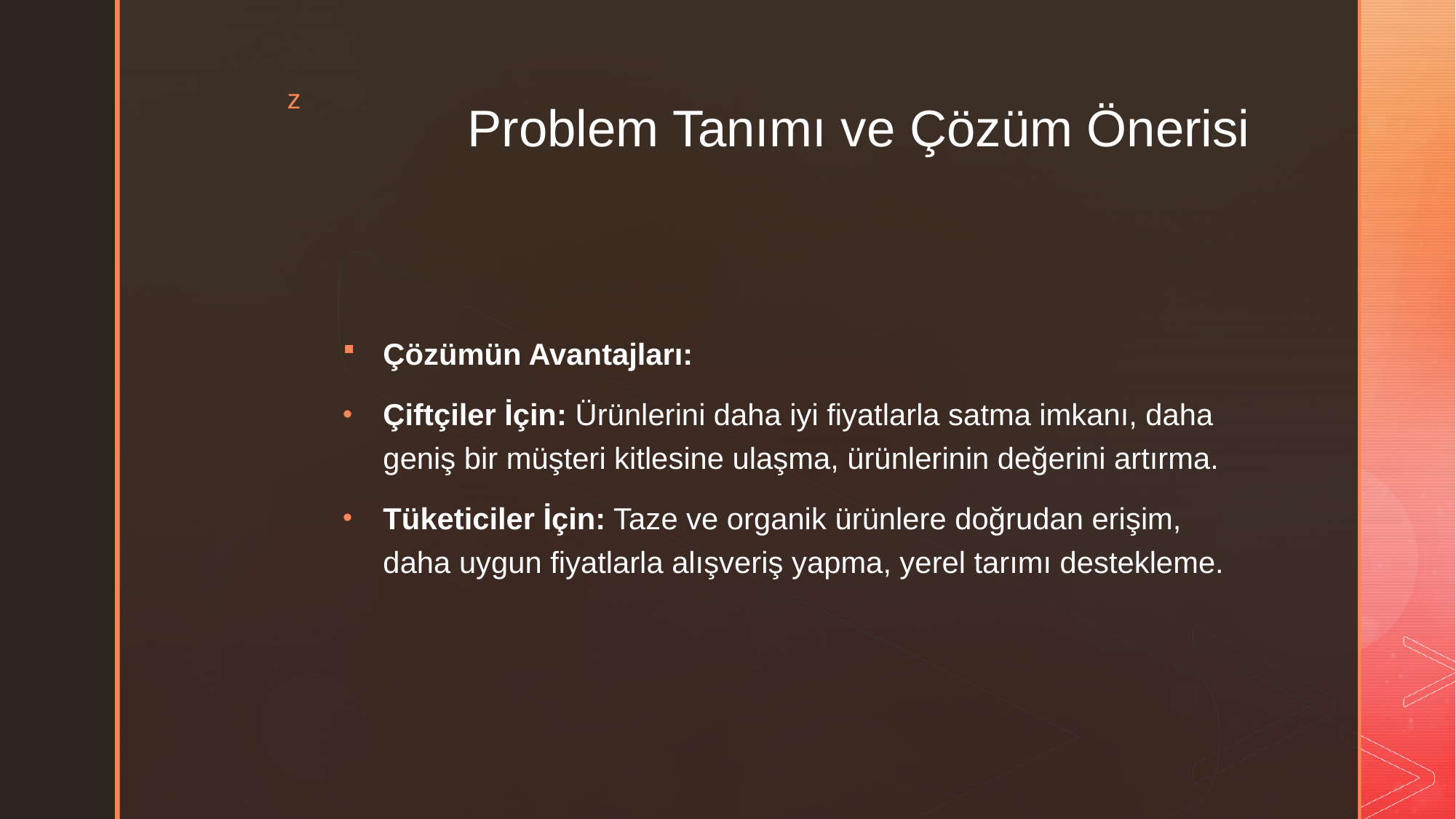

# Problem Tanımı ve Çözüm Önerisi
Çözümün Avantajları:
Çiftçiler İçin: Ürünlerini daha iyi fiyatlarla satma imkanı, daha geniş bir müşteri kitlesine ulaşma, ürünlerinin değerini artırma.
Tüketiciler İçin: Taze ve organik ürünlere doğrudan erişim, daha uygun fiyatlarla alışveriş yapma, yerel tarımı destekleme.